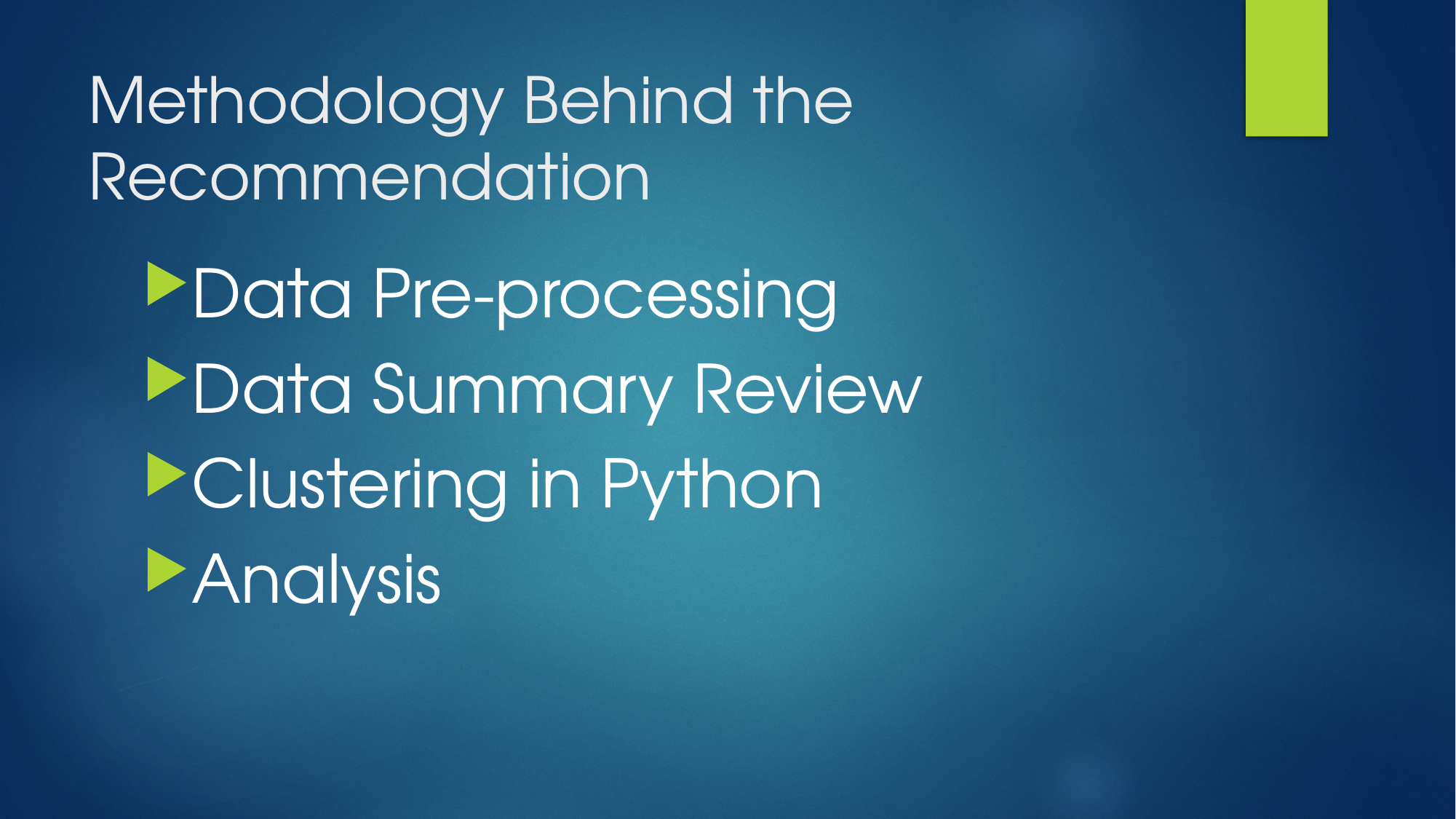

# Methodology Behind the Recommendation
Data Pre-processing
Data Summary Review
Clustering in Python
Analysis